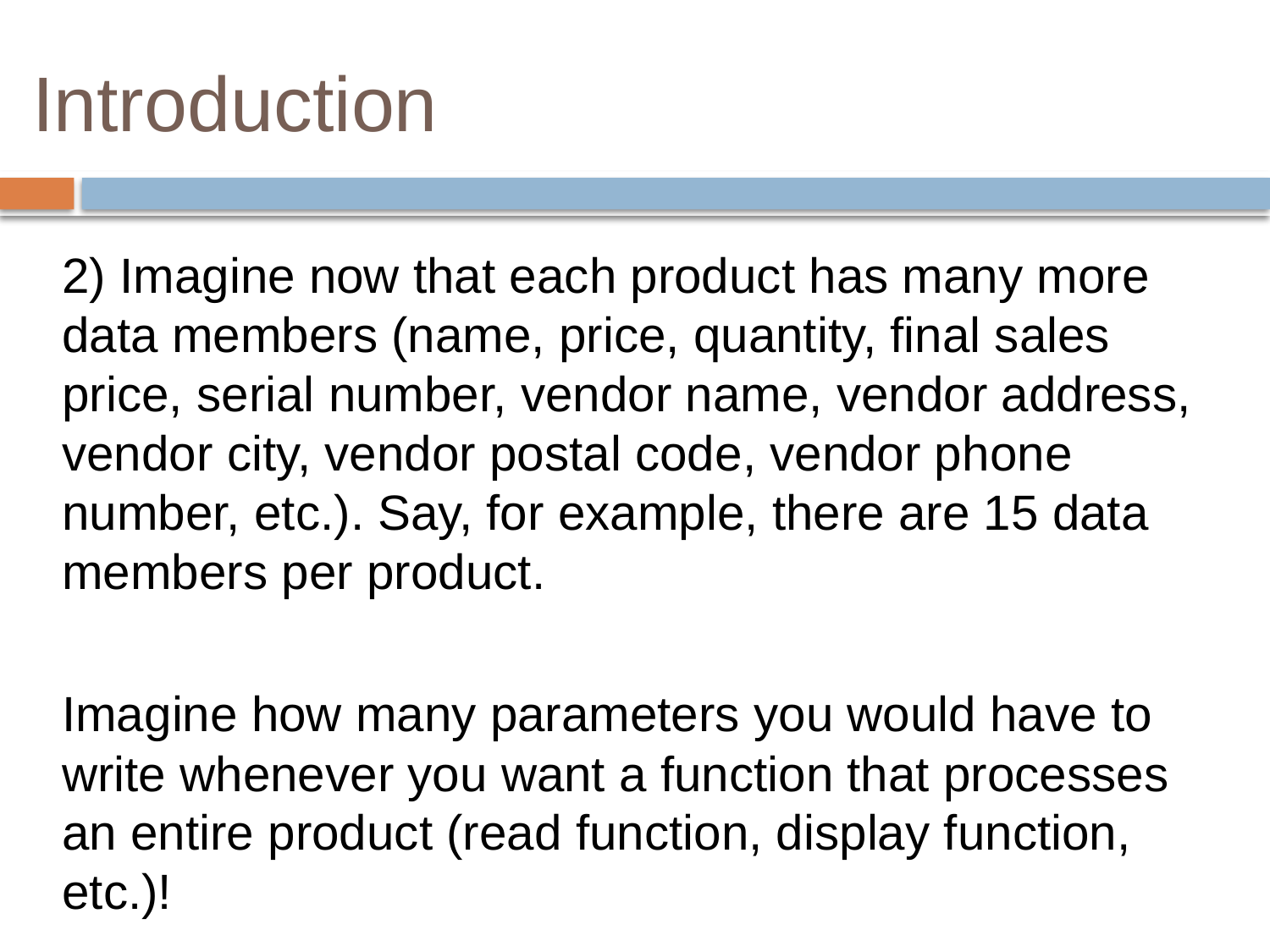

# Introduction
2) Imagine now that each product has many more data members (name, price, quantity, final sales price, serial number, vendor name, vendor address, vendor city, vendor postal code, vendor phone number, etc.). Say, for example, there are 15 data members per product.

Imagine how many parameters you would have to write whenever you want a function that processes an entire product (read function, display function, etc.)!